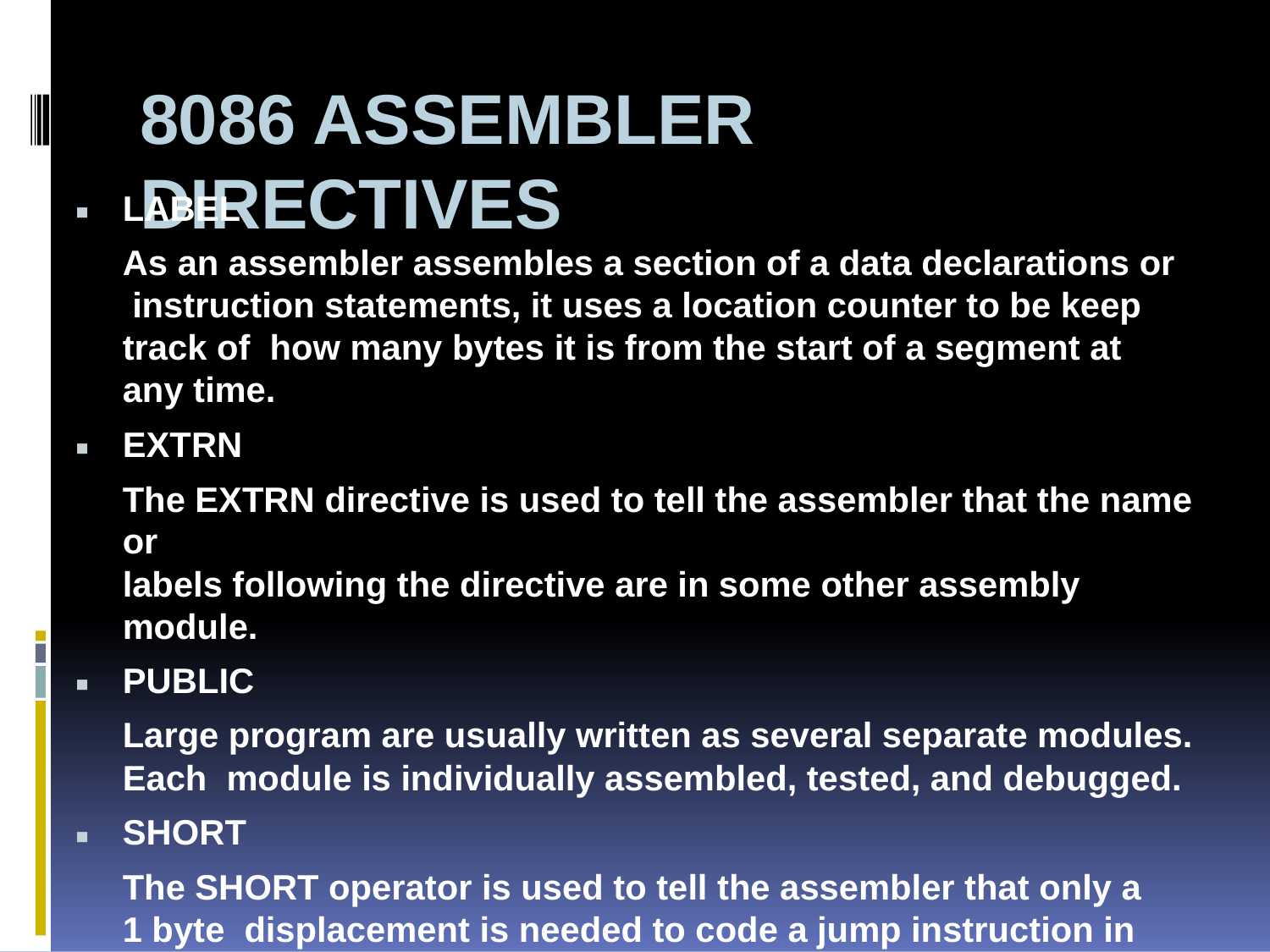

# 8086 ASSEMBLER DIRECTIVES
LABEL
As an assembler assembles a section of a data declarations or  instruction statements, it uses a location counter to be keep track of  how many bytes it is from the start of a segment at any time.
EXTRN
The EXTRN directive is used to tell the assembler that the name or
labels following the directive are in some other assembly module.
PUBLIC
Large program are usually written as several separate modules. Each  module is individually assembled, tested, and debugged.
SHORT
The SHORT operator is used to tell the assembler that only a 1 byte  displacement is needed to code a jump instruction in the program.